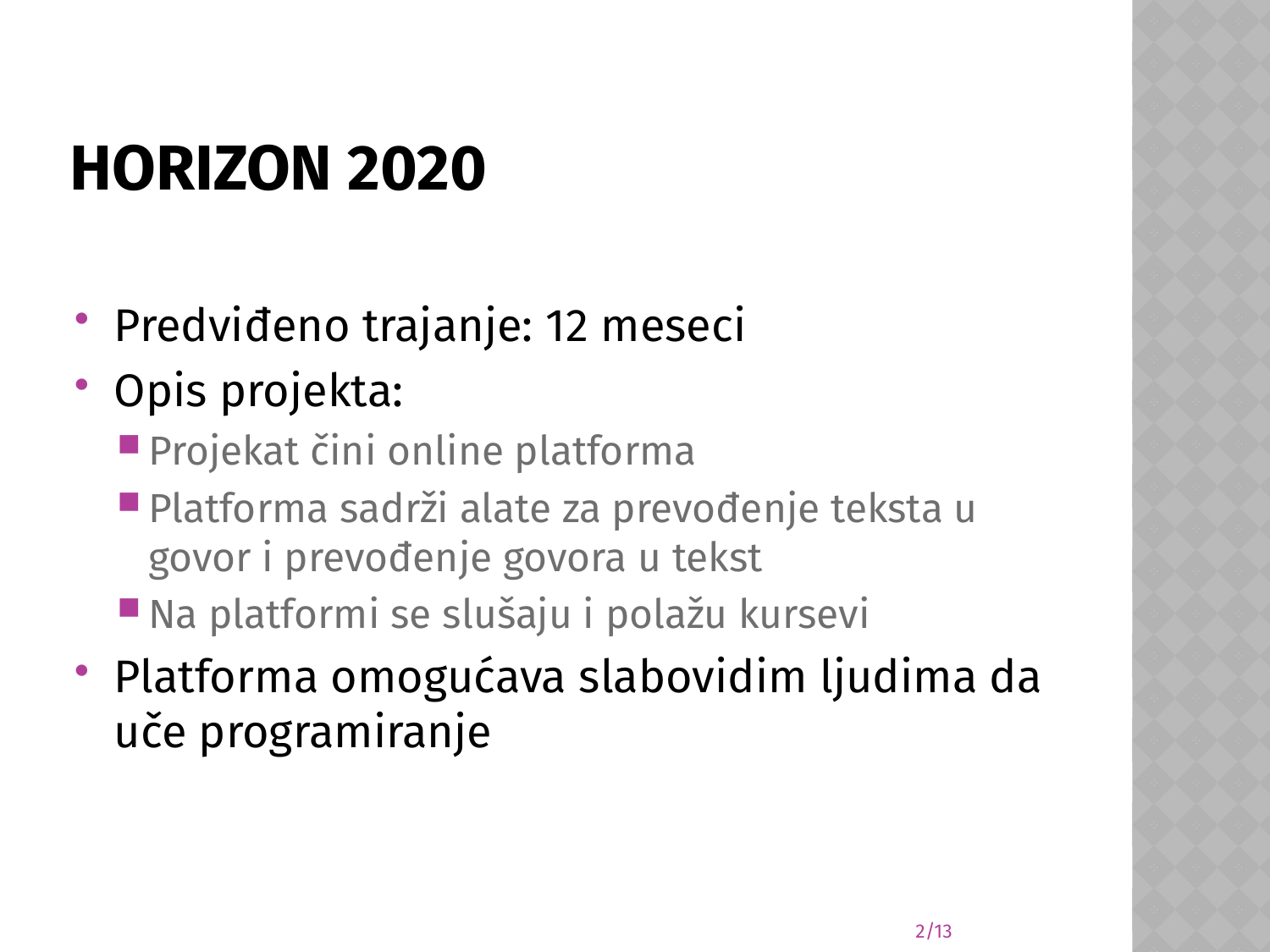

# Horizon 2020

Predviđeno trajanje: 12 meseci
Opis projekta:
Projekat čini online platforma
Platforma sadrži alate za prevođenje teksta u govor i prevođenje govora u tekst
Na platformi se slušaju i polažu kursevi
Platforma omogućava slabovidim ljudima da uče programiranje

2/13